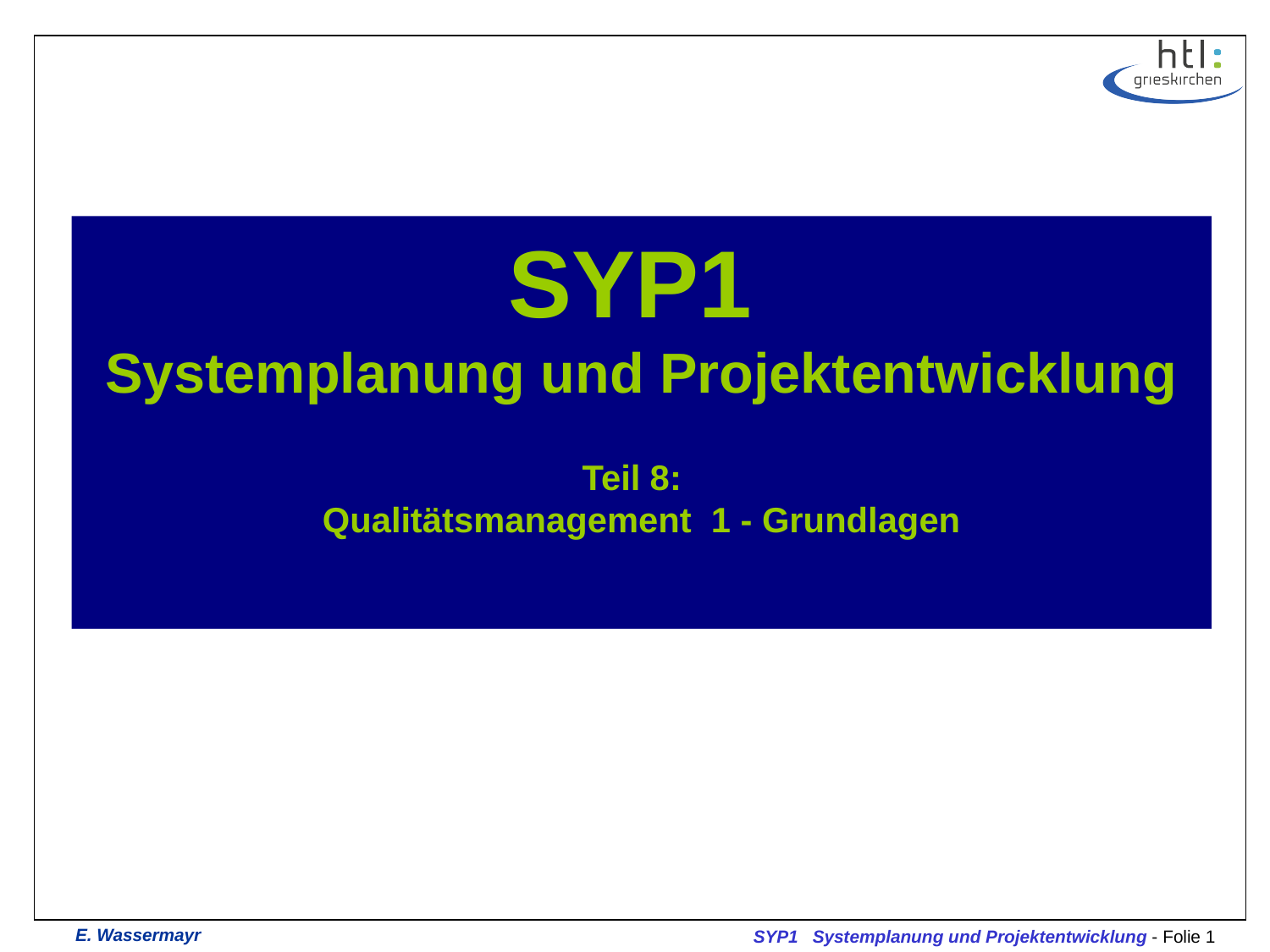

# SYP1 Systemplanung und Projektentwicklung Teil 8: Qualitätsmanagement  1 - Grundlagen